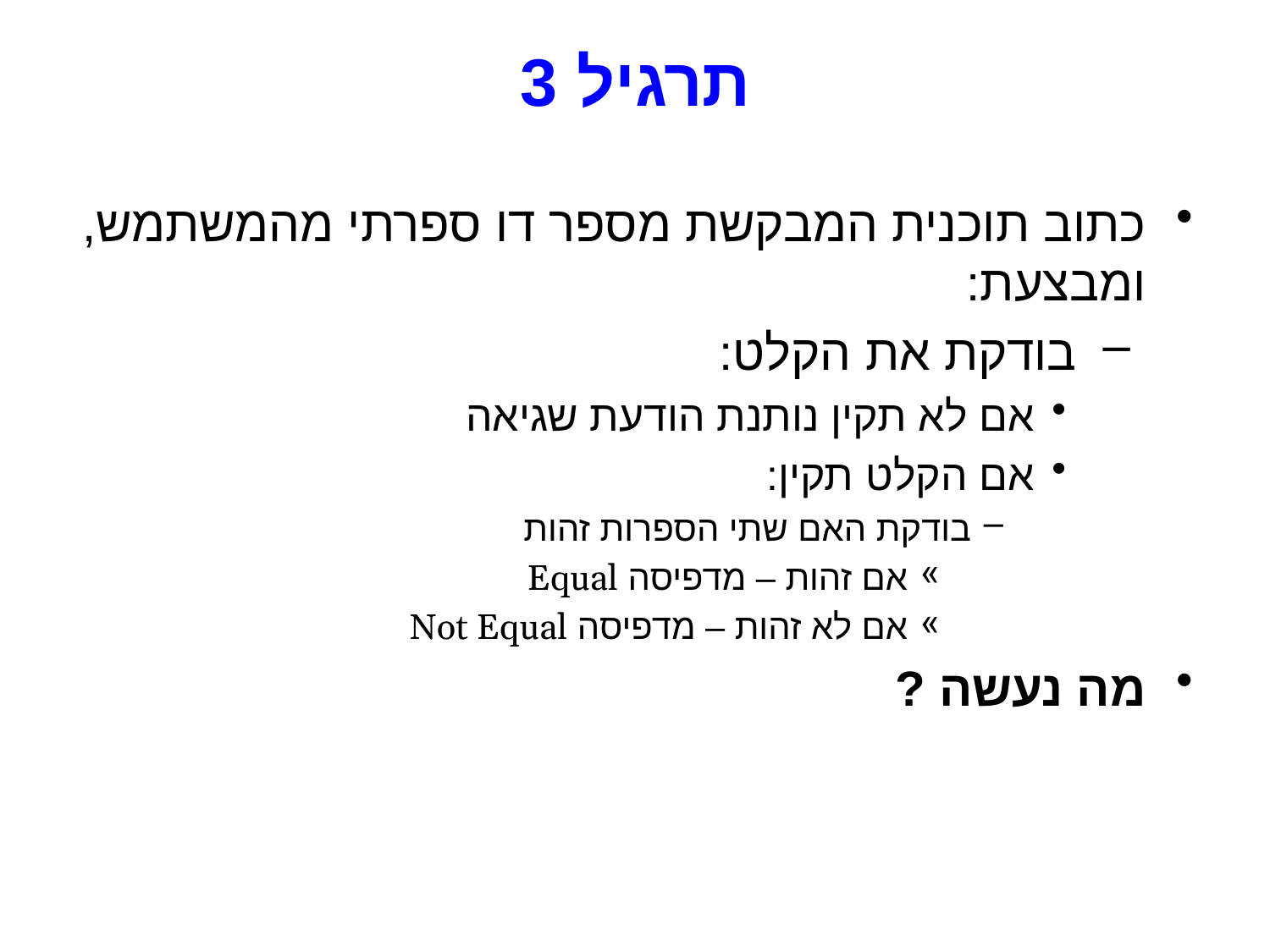

# תרגיל 3
כתוב תוכנית המבקשת מספר דו ספרתי מהמשתמש, ומבצעת:
 בודקת את הקלט:
אם לא תקין נותנת הודעת שגיאה
אם הקלט תקין:
בודקת האם שתי הספרות זהות
אם זהות – מדפיסה Equal
אם לא זהות – מדפיסה Not Equal
מה נעשה ?